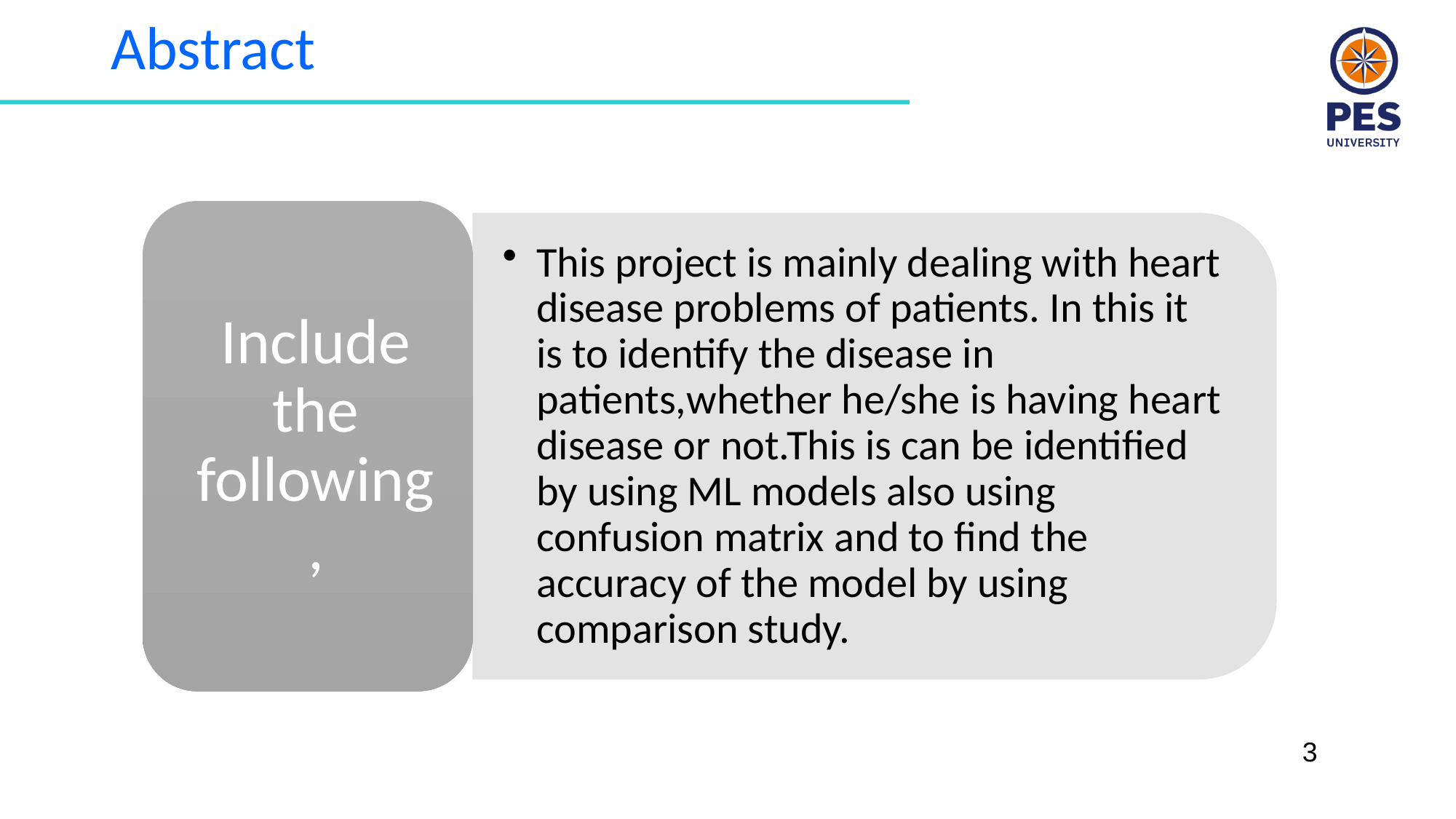

# Abstract
This project is mainly dealing with heart disease problems of patients. In this it is to identify the disease in patients,whether he/she is having heart disease or not.This is can be identified by using ML models also using confusion matrix and to find the accuracy of the model by using comparison study.
Include the following,

3